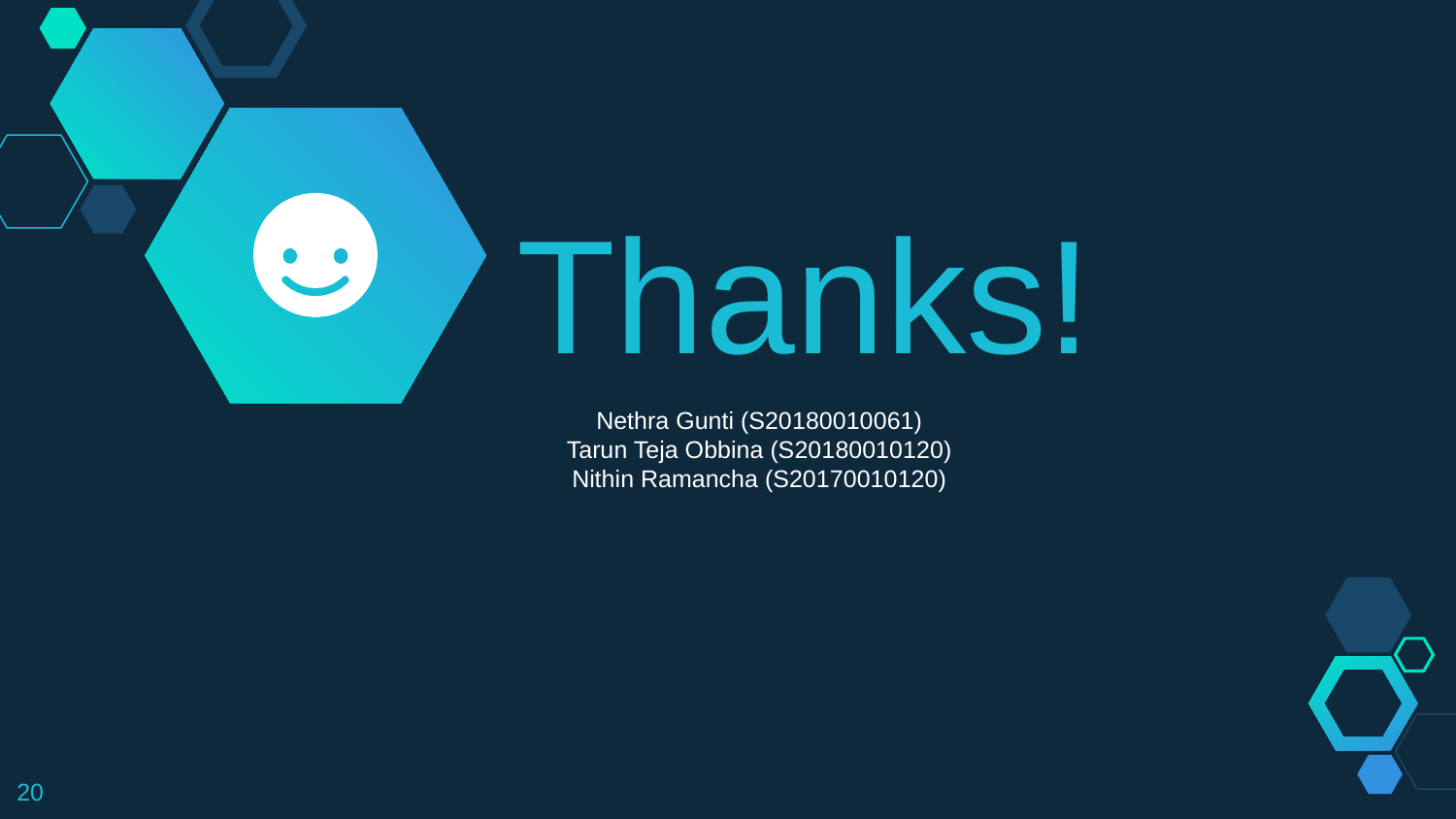

Thanks!
Nethra Gunti (S20180010061)
Tarun Teja Obbina (S20180010120)
Nithin Ramancha (S20170010120)
20